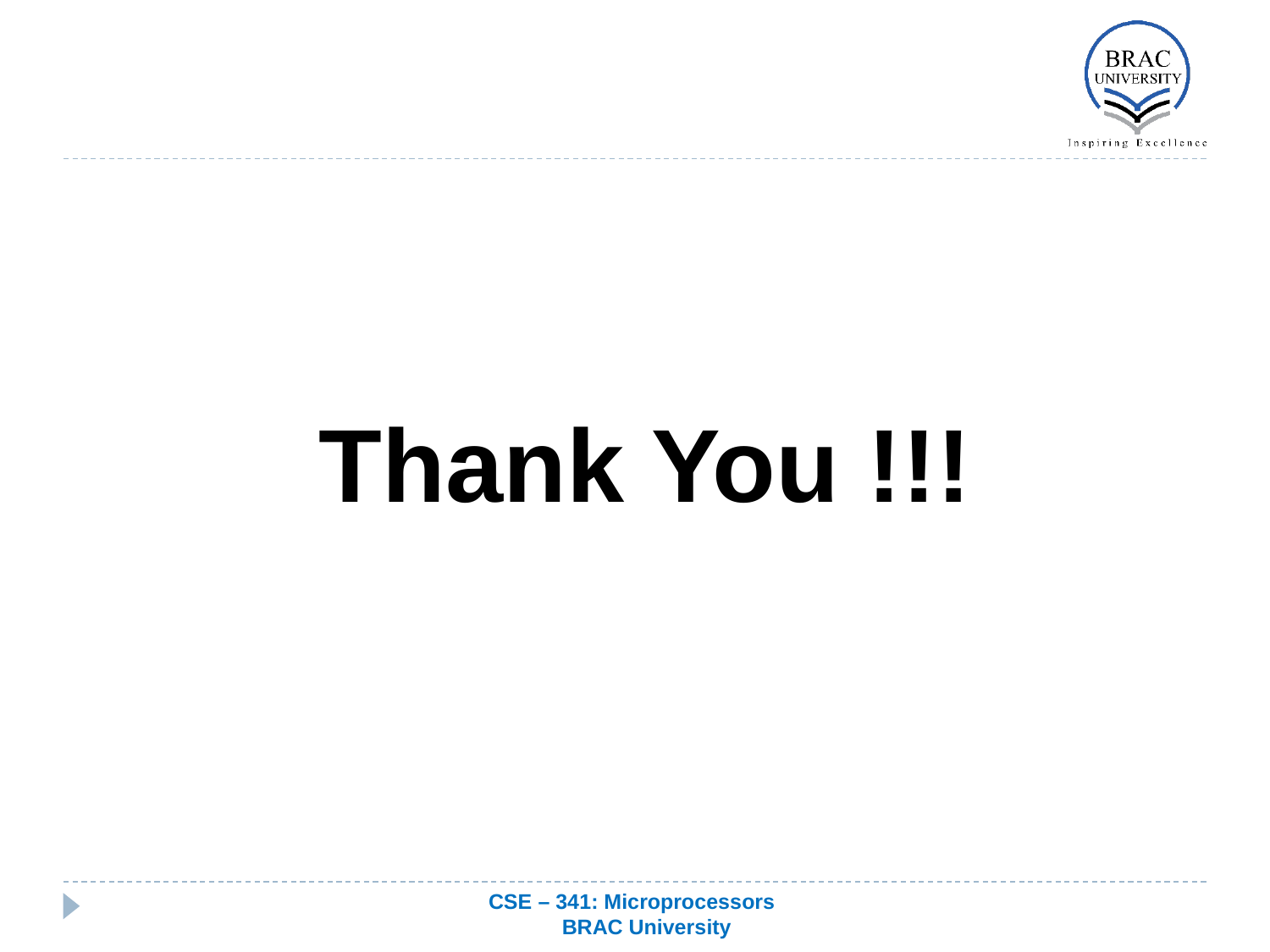

# Thank You !!!
CSE – 341: Microprocessors
    BRAC University